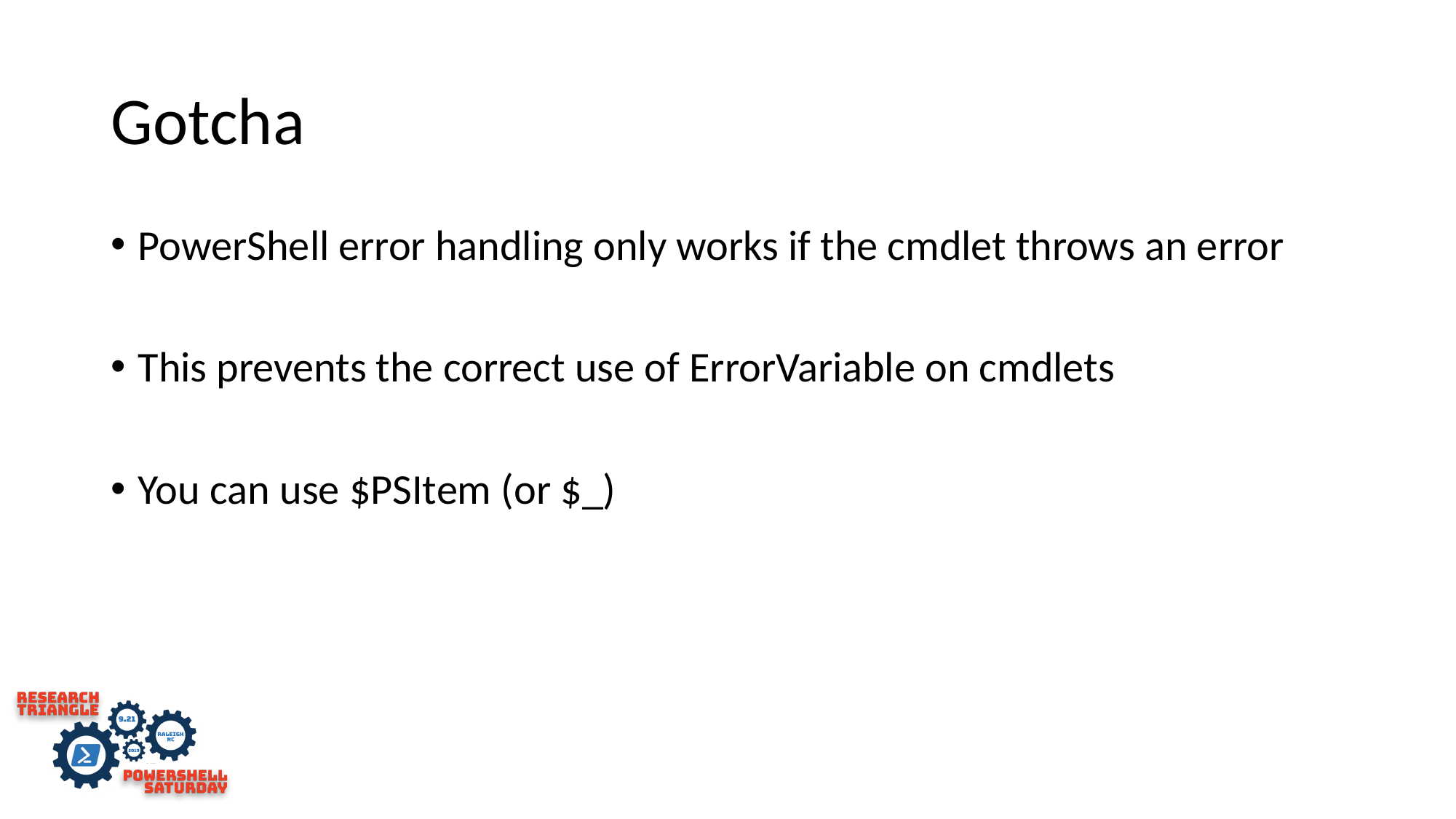

# Gotcha
PowerShell error handling only works if the cmdlet throws an error

This prevents the correct use of ErrorVariable on cmdlets

You can use $PSItem (or $_)